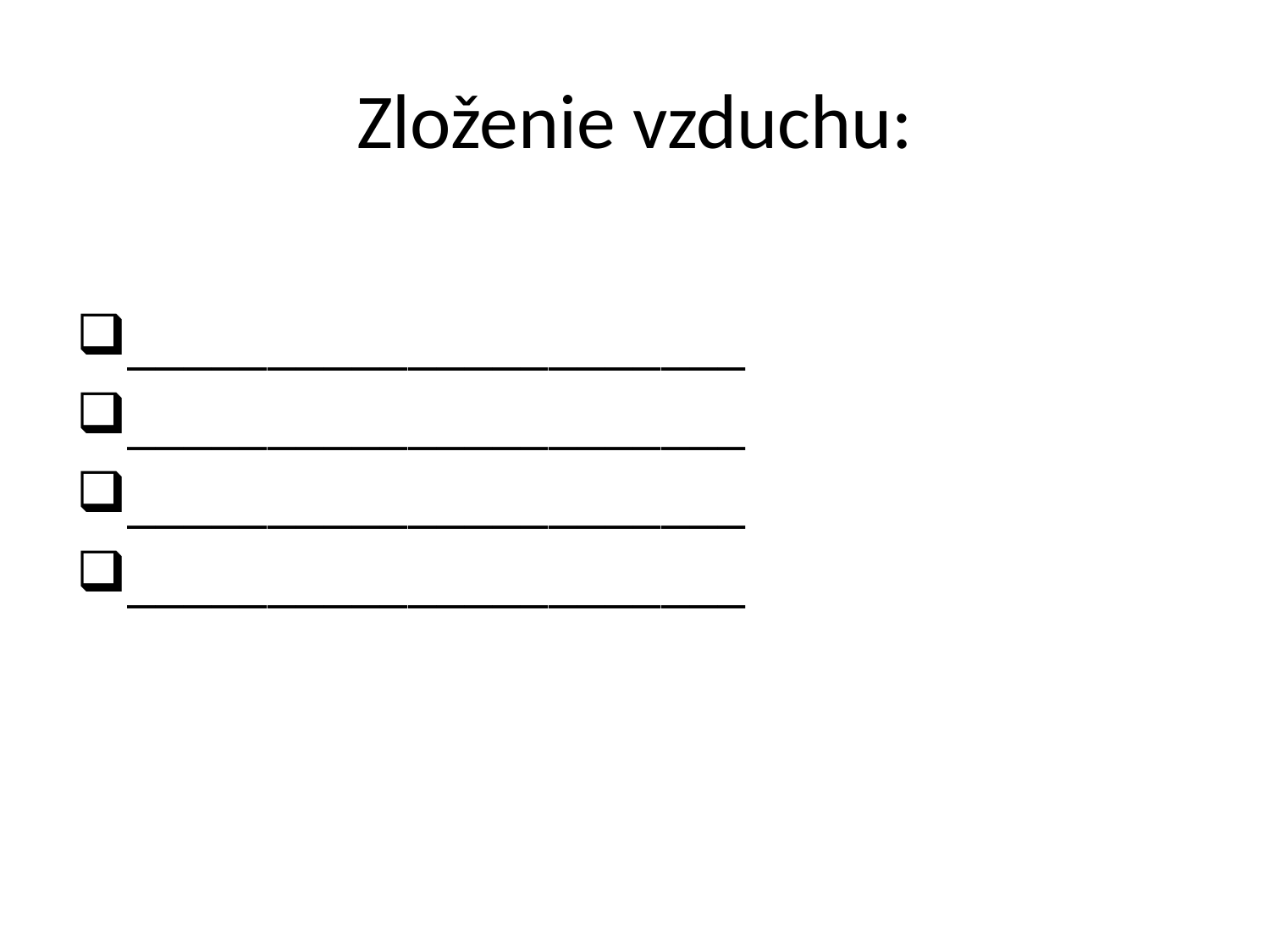

# Zloženie vzduchu:

______________________
______________________
______________________
______________________